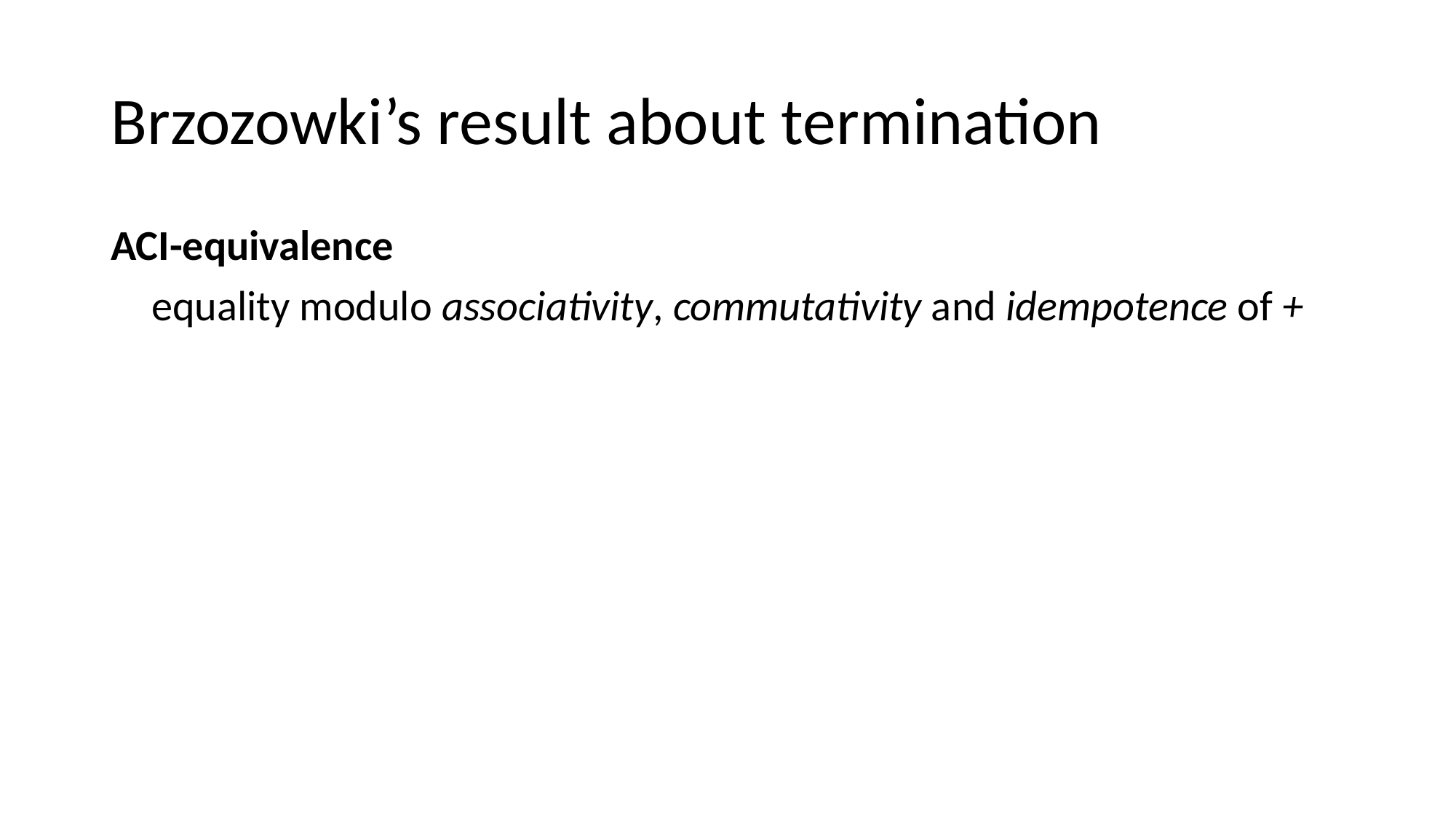

# Brzozowki’s result about termination
ACI-equivalence
equality modulo associativity, commutativity and idempotence of +